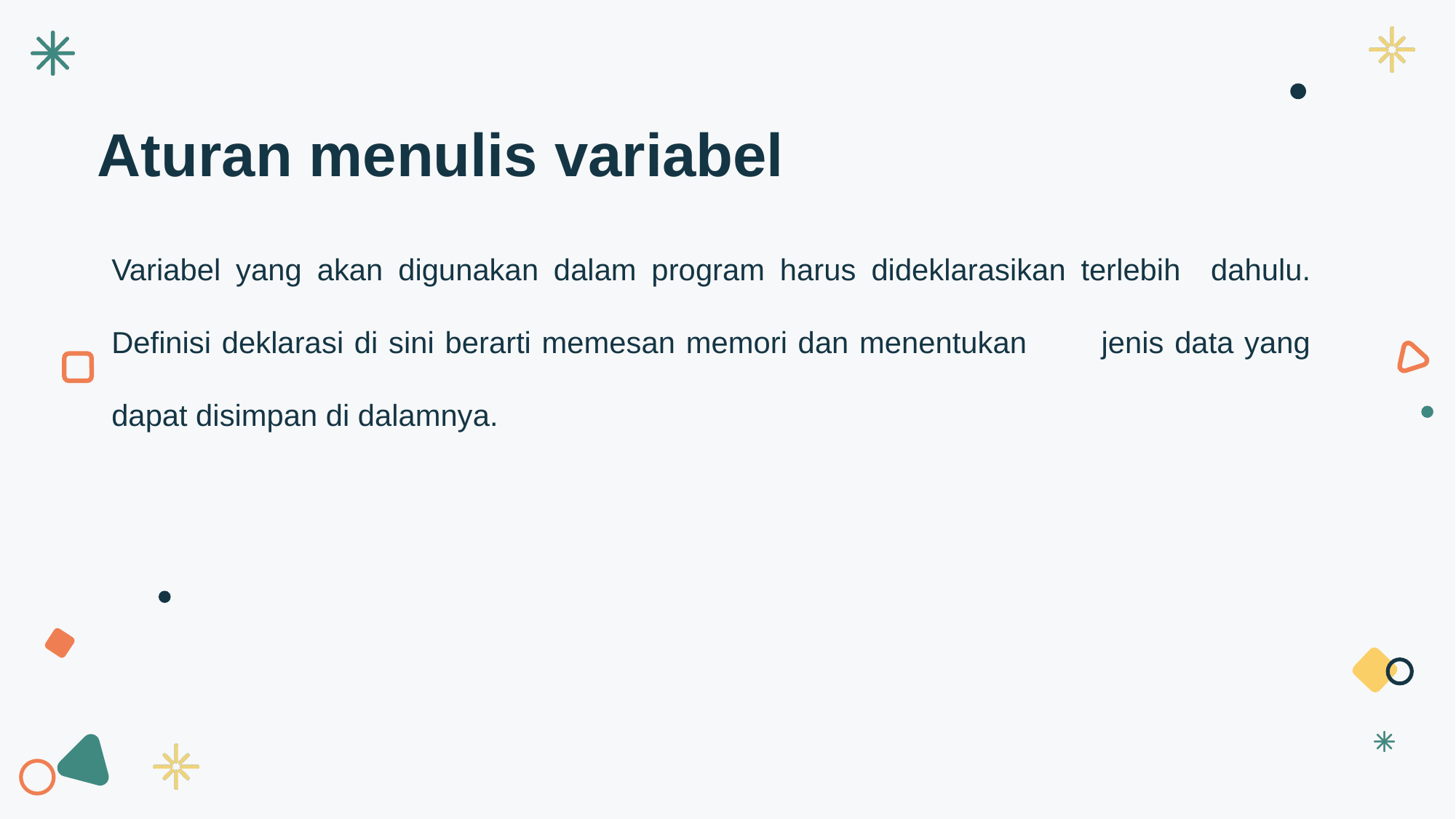

Aturan menulis variabel
Variabel yang akan digunakan dalam program harus dideklarasikan terlebih  dahulu. Definisi deklarasi di sini berarti memesan memori dan menentukan       jenis data yang dapat disimpan di dalamnya.